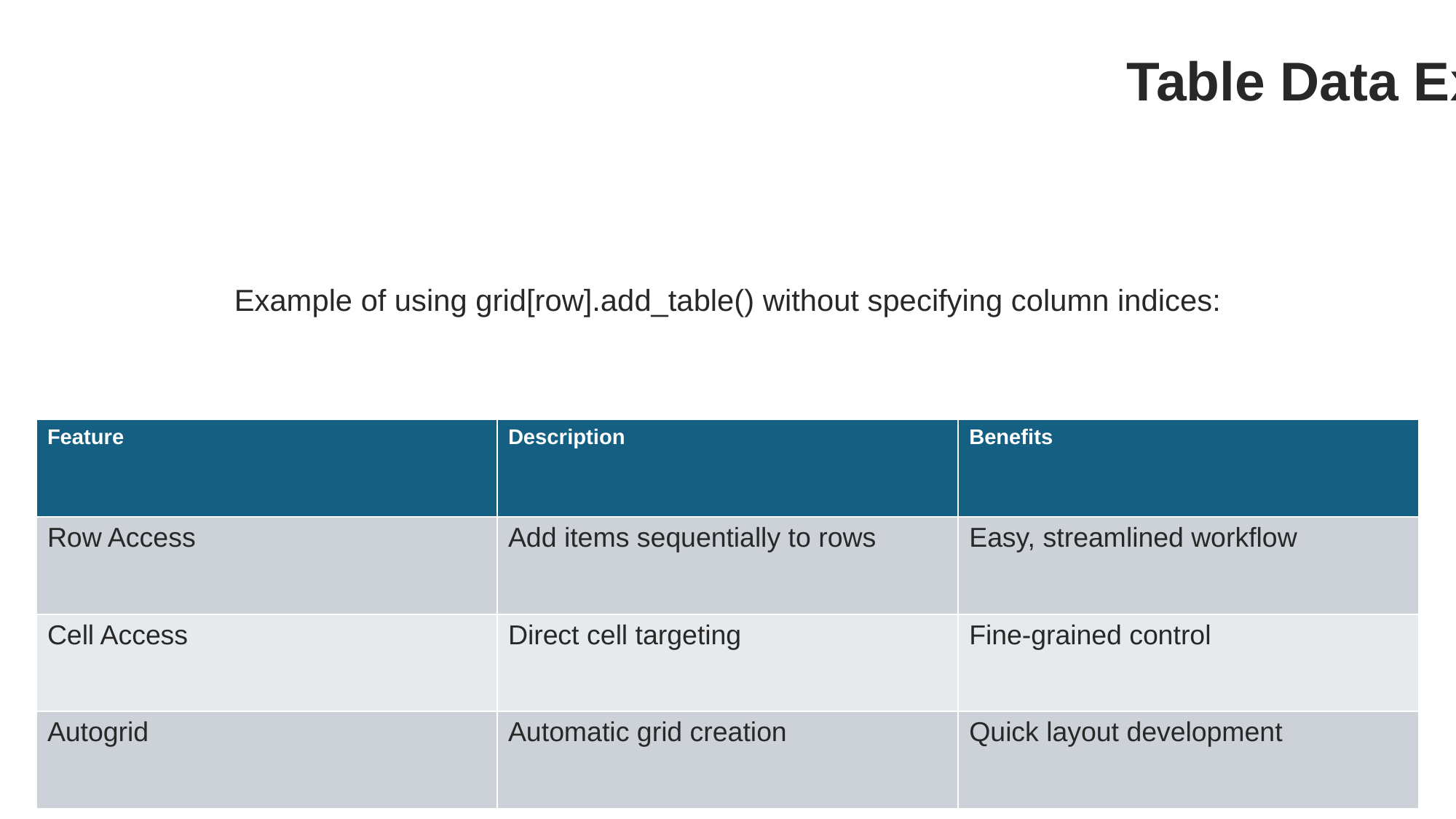

Table Data Example
Example of using grid[row].add_table() without specifying column indices:
| Feature | Description | Benefits |
| --- | --- | --- |
| Row Access | Add items sequentially to rows | Easy, streamlined workflow |
| Cell Access | Direct cell targeting | Fine-grained control |
| Autogrid | Automatic grid creation | Quick layout development |